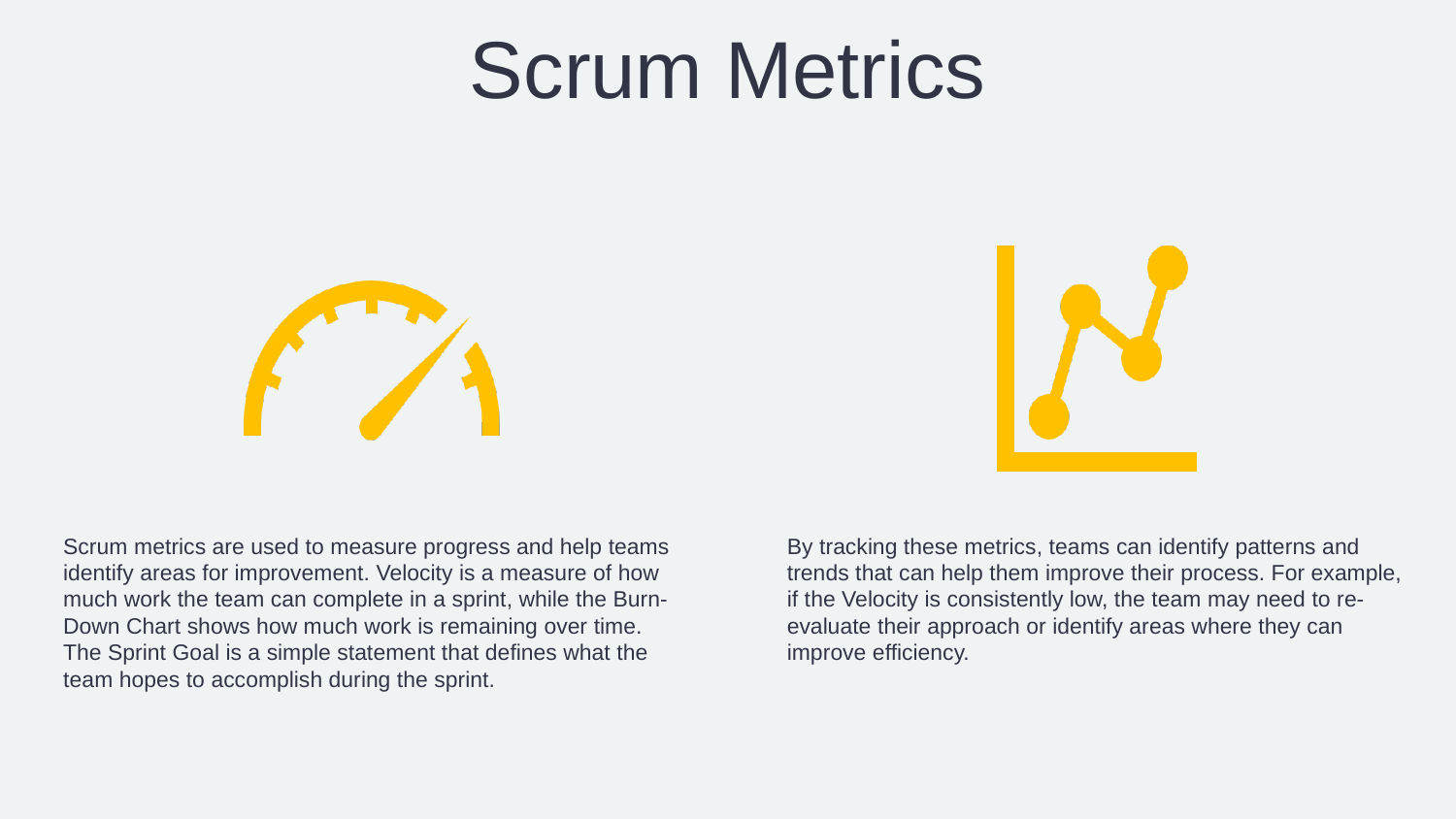

# Scrum Metrics

Scrum metrics are used to measure progress and help teams identify areas for improvement. Velocity is a measure of how much work the team can complete in a sprint, while the Burn-Down Chart shows how much work is remaining over time. The Sprint Goal is a simple statement that defines what the team hopes to accomplish during the sprint.
By tracking these metrics, teams can identify patterns and trends that can help them improve their process. For example, if the Velocity is consistently low, the team may need to re-evaluate their approach or identify areas where they can improve efficiency.